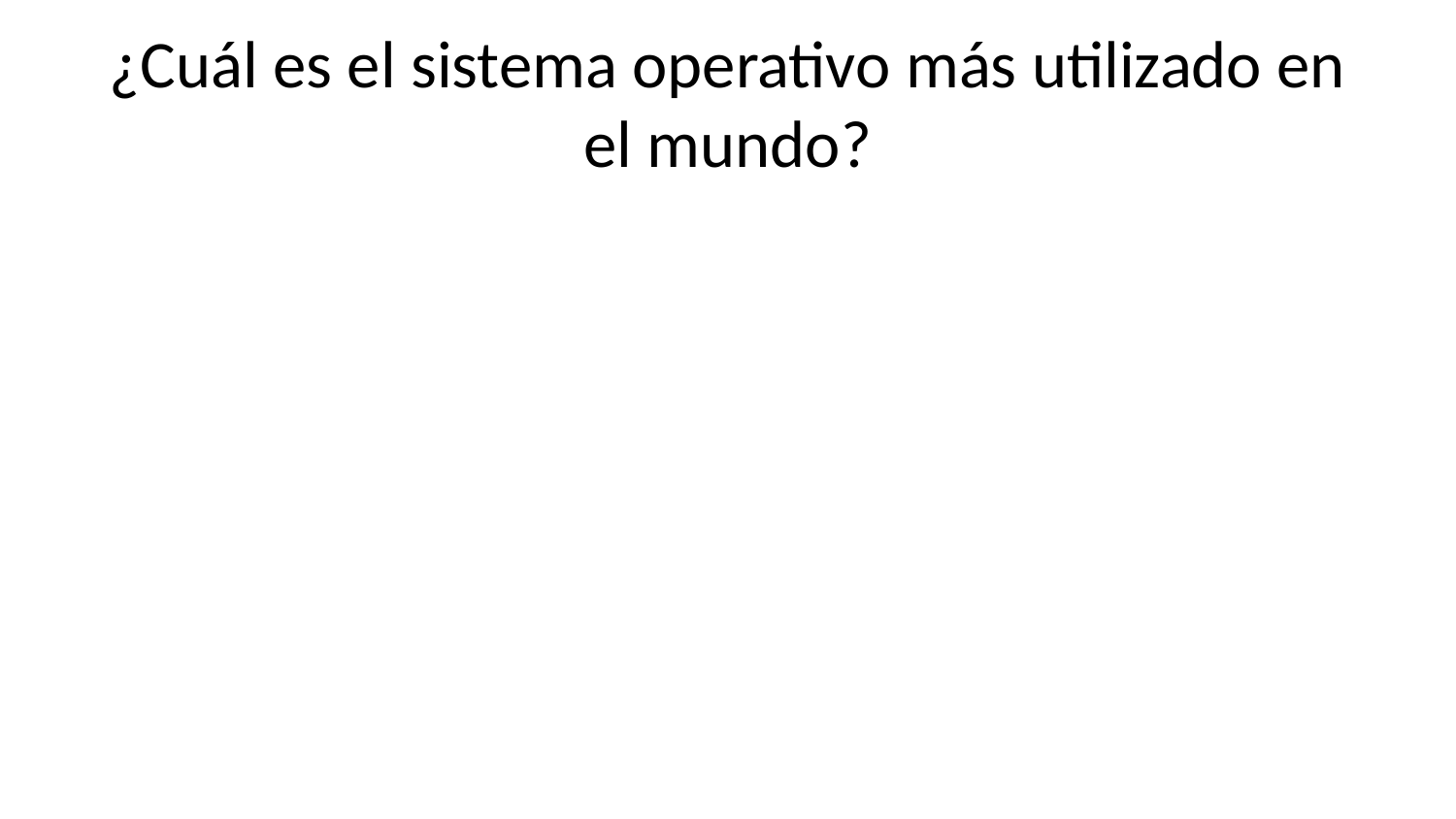

# ¿Cuál es el sistema operativo más utilizado en el mundo?